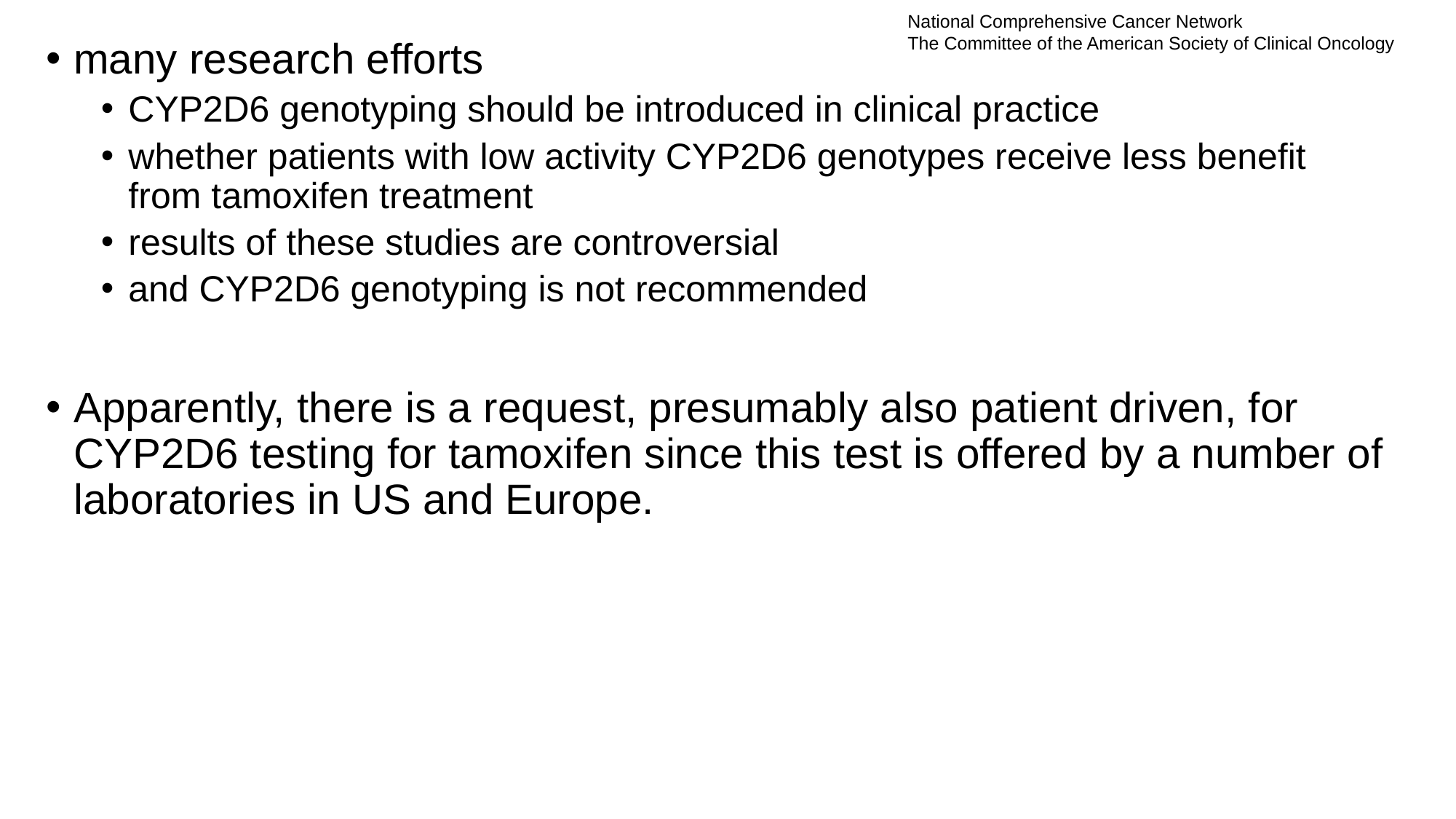

National Comprehensive Cancer Network
The Committee of the American Society of Clinical Oncology
many research efforts
CYP2D6 genotyping should be introduced in clinical practice
whether patients with low activity CYP2D6 genotypes receive less benefit from tamoxifen treatment
results of these studies are controversial
and CYP2D6 genotyping is not recommended

Apparently, there is a request, presumably also patient driven, for CYP2D6 testing for tamoxifen since this test is offered by a number of laboratories in US and Europe.